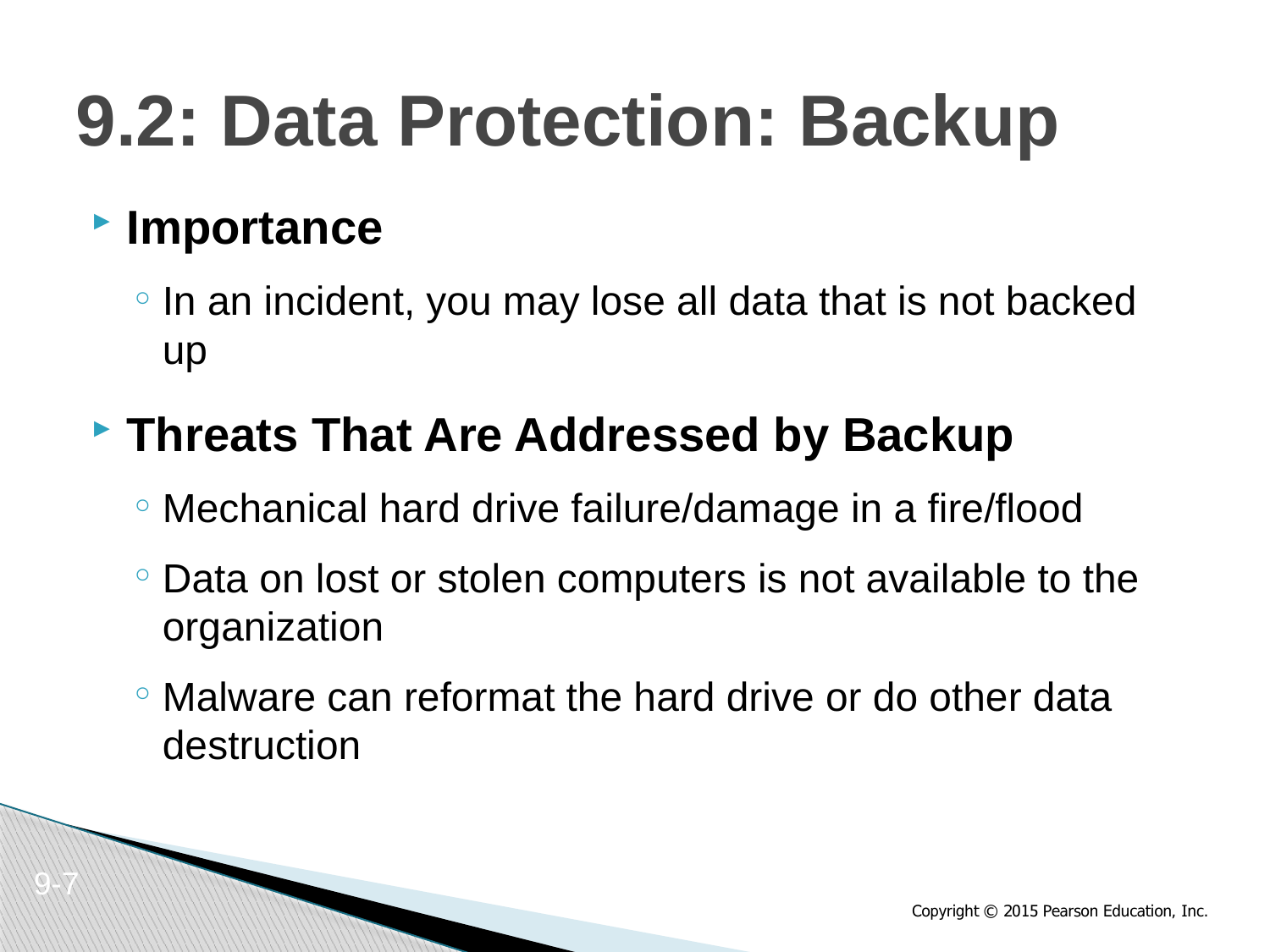

# 9.2: Data Protection: Backup
Importance
In an incident, you may lose all data that is not backed up
Threats That Are Addressed by Backup
Mechanical hard drive failure/damage in a fire/flood
Data on lost or stolen computers is not available to the organization
Malware can reformat the hard drive or do other data destruction

9-7